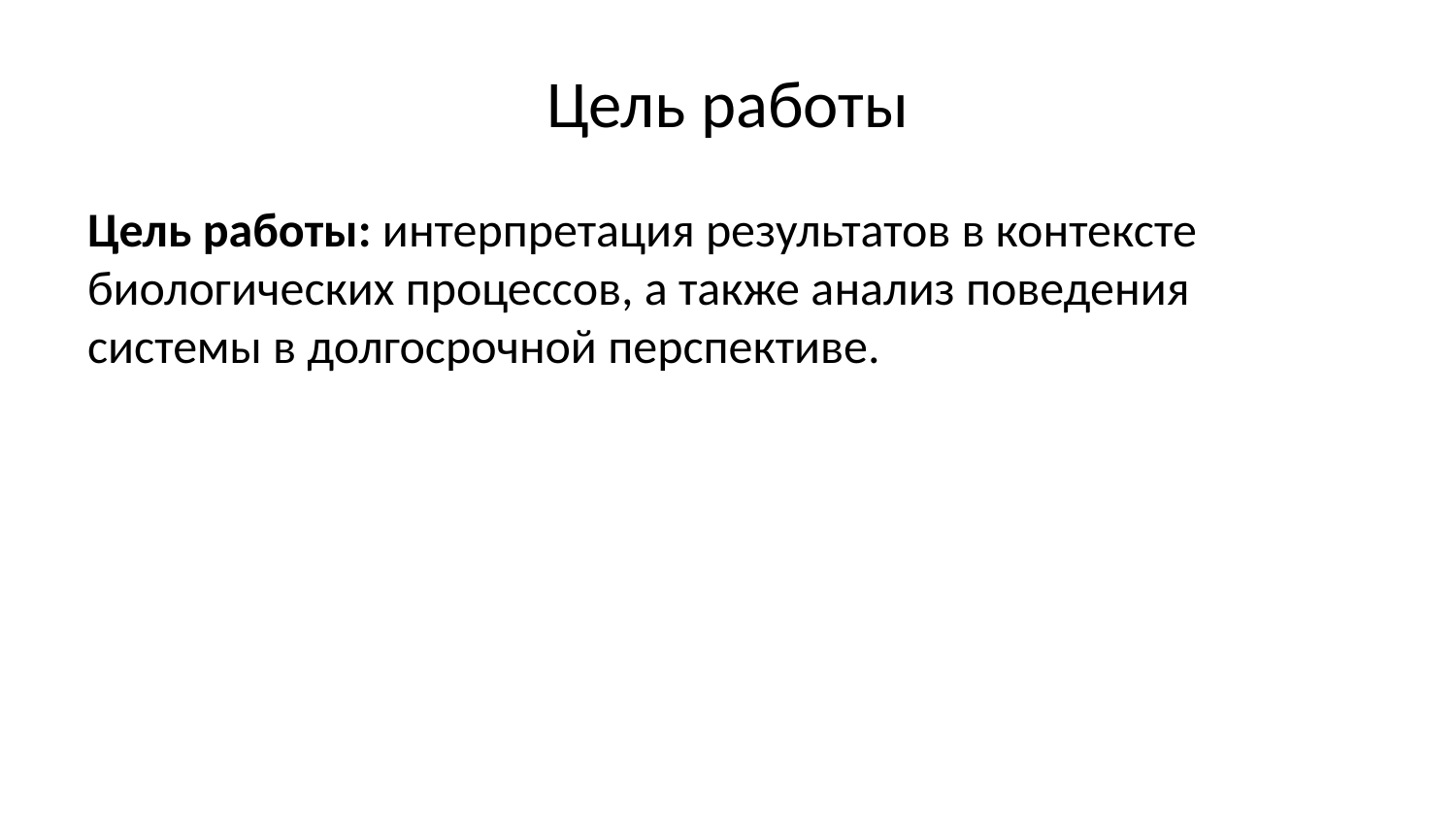

# Цель работы
Цель работы: интерпретация результатов в контексте биологических процессов, а также анализ поведения системы в долгосрочной перспективе.